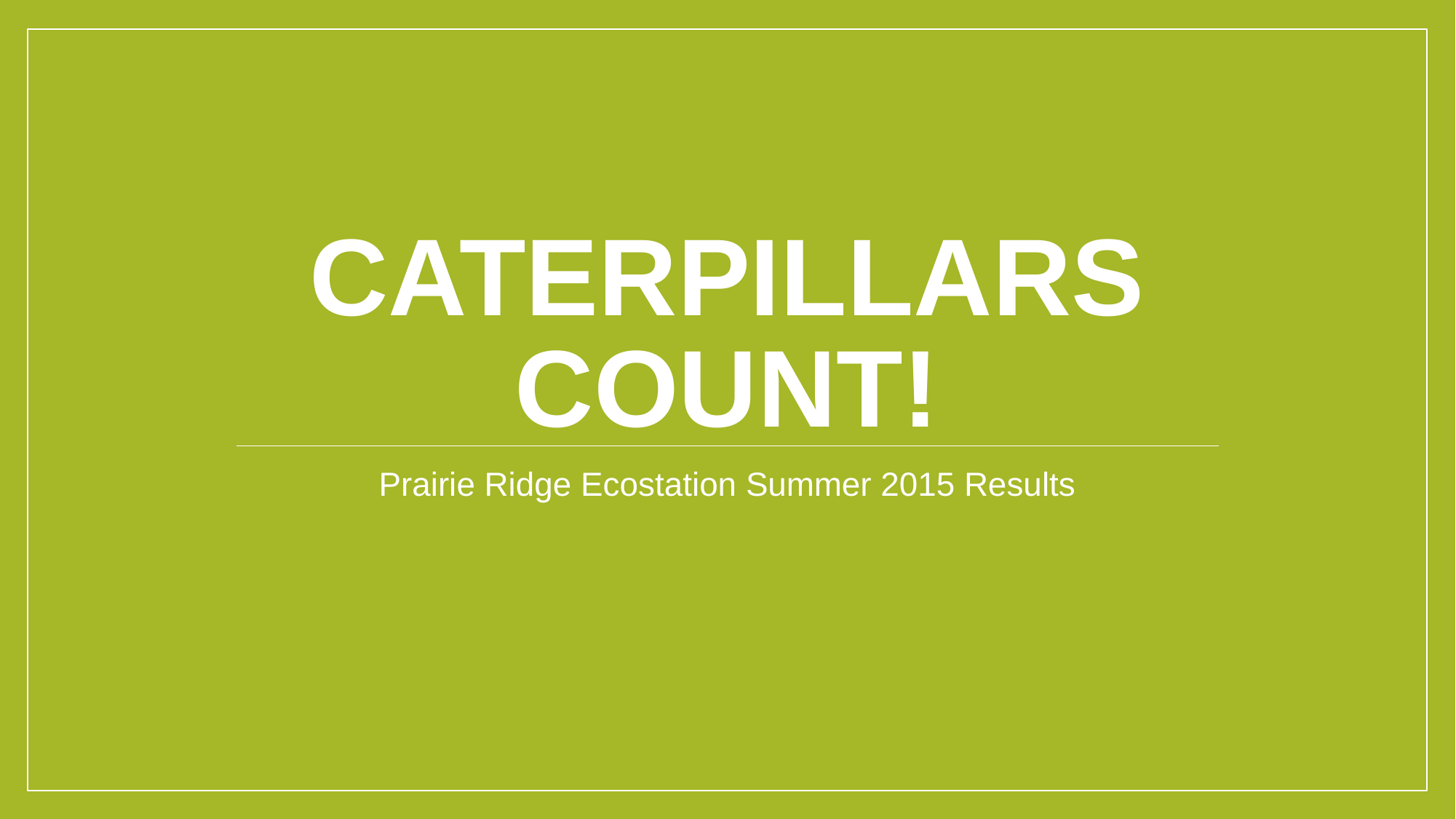

# Caterpillars Count!
Prairie Ridge Ecostation Summer 2015 Results